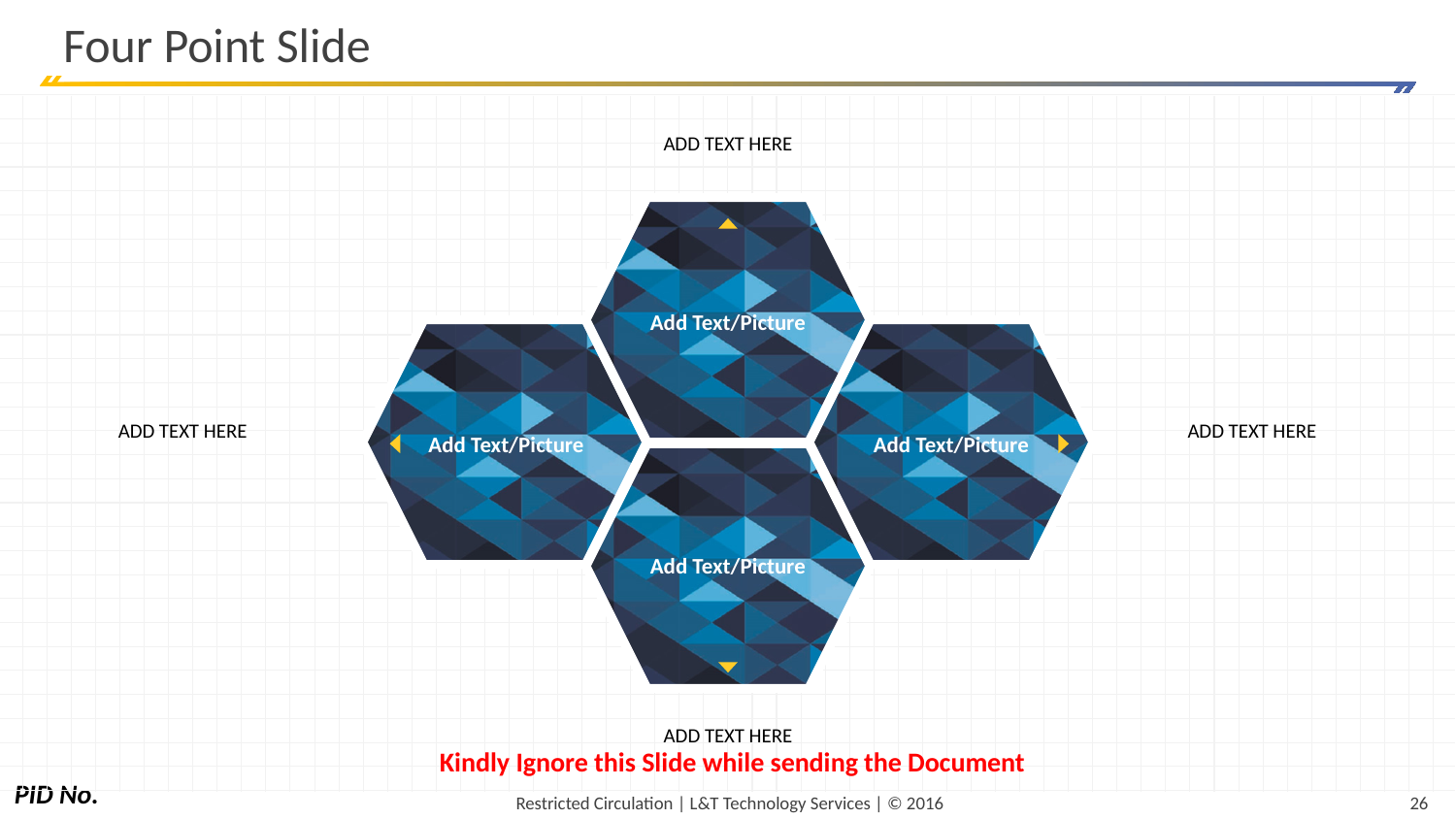

# Four Point Slide
Add text here

Add Text/Picture

Add text here
Add text here
Add Text/Picture
Add Text/Picture

Add Text/Picture

Add text here
Kindly Ignore this Slide while sending the Document